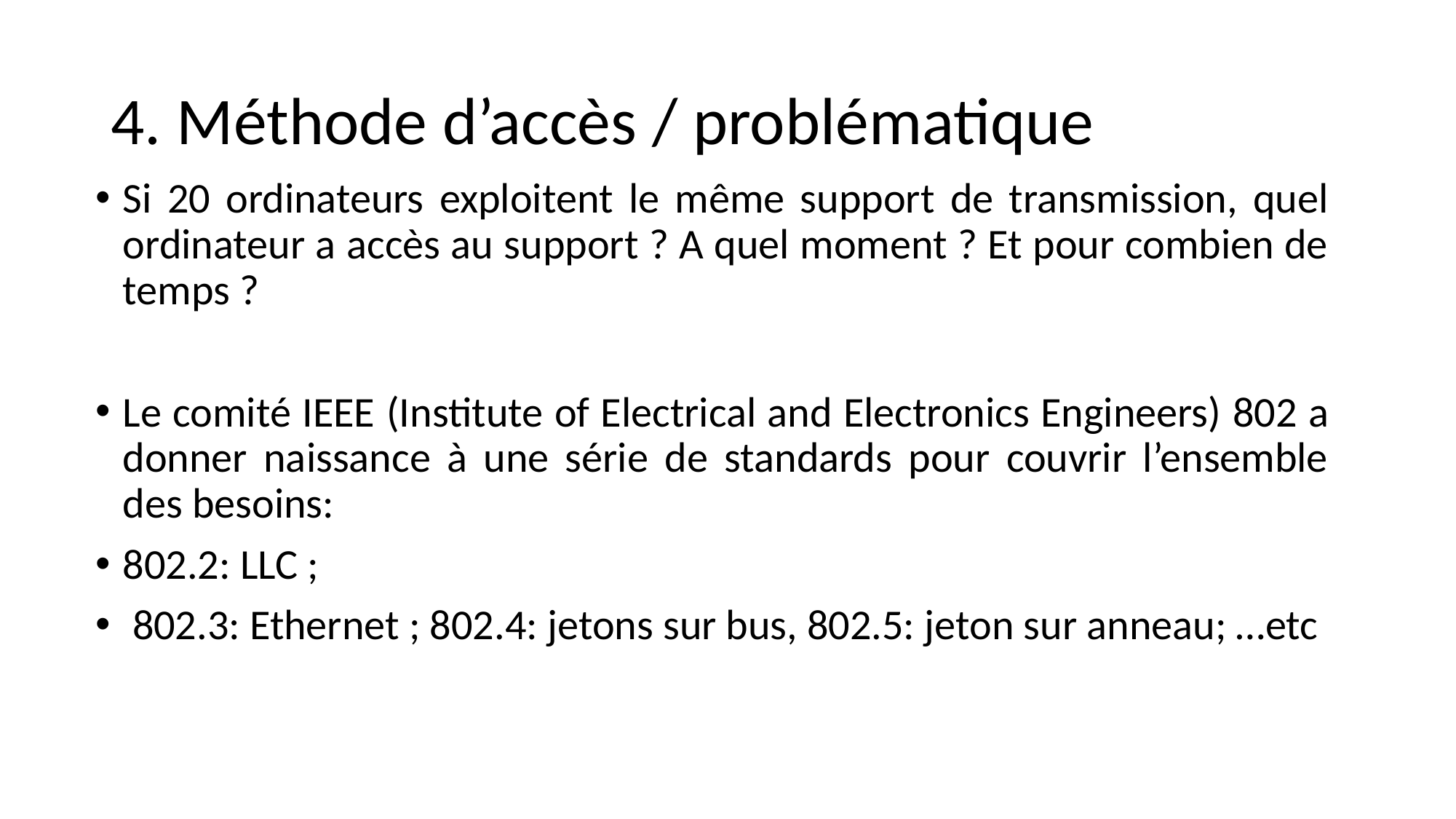

# 4. Méthode d’accès / problématique
Si 20 ordinateurs exploitent le même support de transmission, quel ordinateur a accès au support ? A quel moment ? Et pour combien de temps ?

Le comité IEEE (Institute of Electrical and Electronics Engineers) 802 a donner naissance à une série de standards pour couvrir l’ensemble des besoins:
802.2: LLC ;
 802.3: Ethernet ; 802.4: jetons sur bus, 802.5: jeton sur anneau; …etc